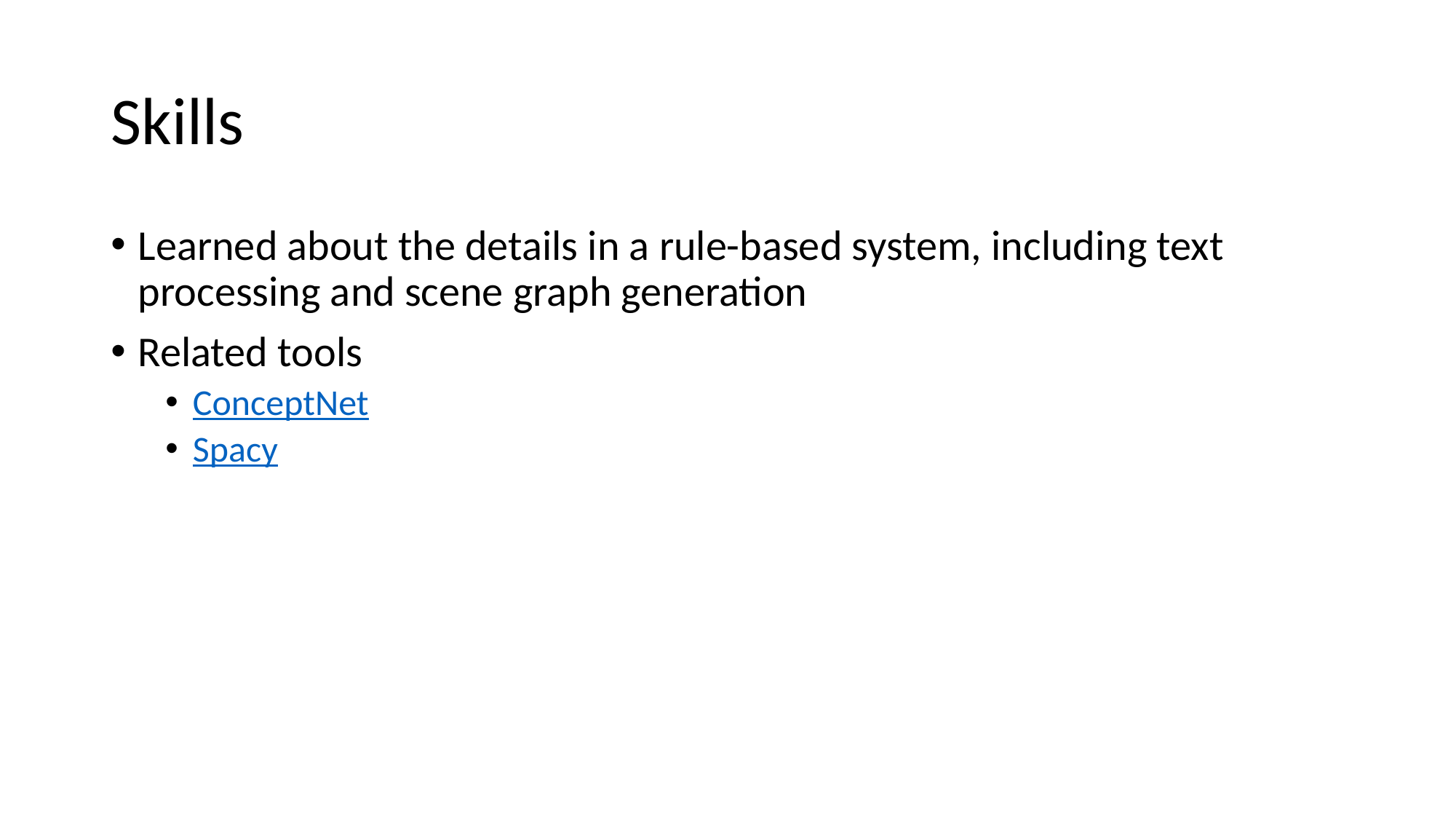

# Skills
Learned about the details in a rule-based system, including text processing and scene graph generation
Related tools
ConceptNet
Spacy